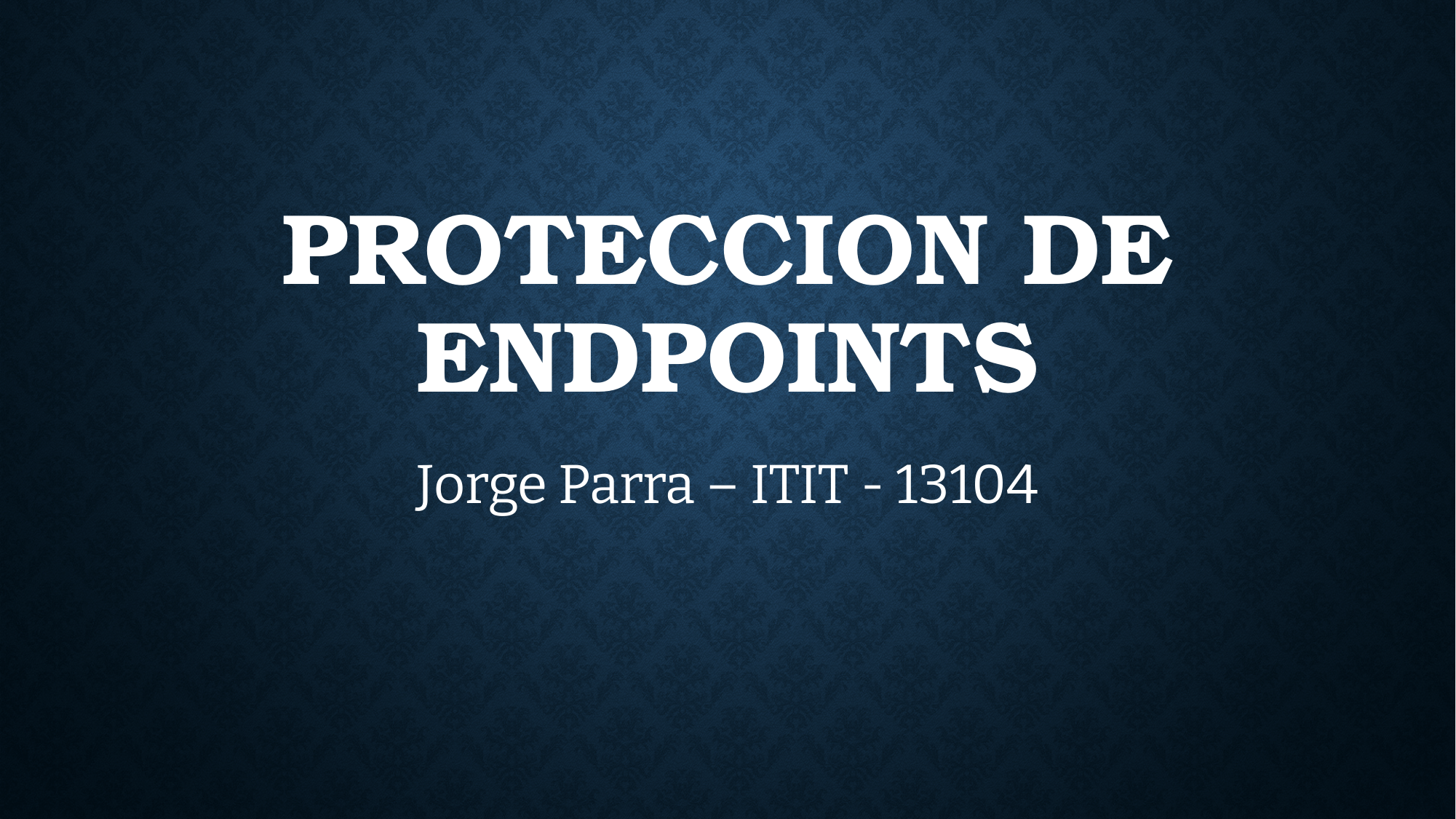

# Proteccion de endpoints
Jorge Parra – ITIT - 13104